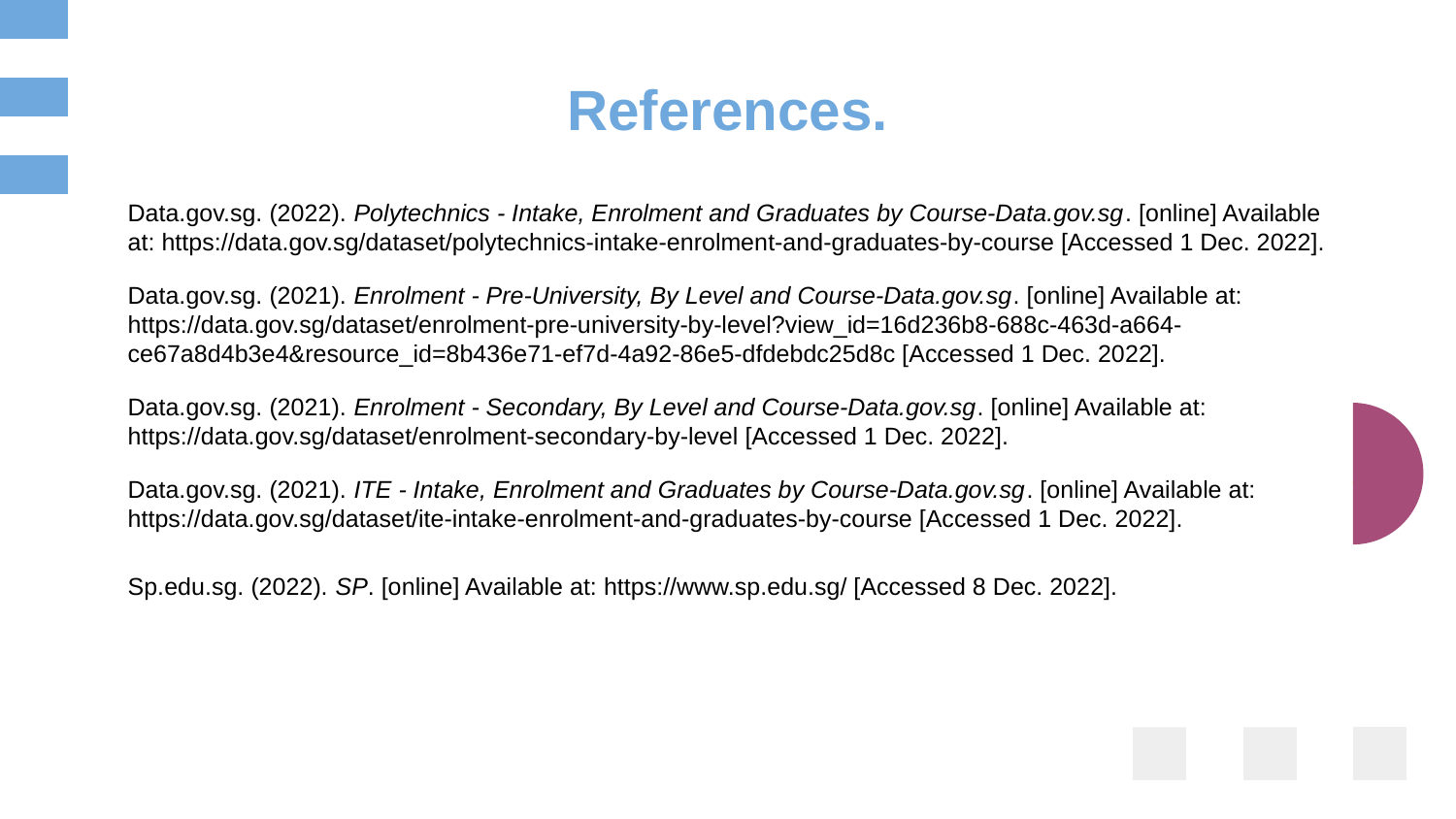

# References.
Data.gov.sg. (2022). Polytechnics - Intake, Enrolment and Graduates by Course-Data.gov.sg. [online] Available at: https://data.gov.sg/dataset/polytechnics-intake-enrolment-and-graduates-by-course [Accessed 1 Dec. 2022].
‌Data.gov.sg. (2021). Enrolment - Pre-University, By Level and Course-Data.gov.sg. [online] Available at: https://data.gov.sg/dataset/enrolment-pre-university-by-level?view_id=16d236b8-688c-463d-a664-ce67a8d4b3e4&resource_id=8b436e71-ef7d-4a92-86e5-dfdebdc25d8c [Accessed 1 Dec. 2022].
‌Data.gov.sg. (2021). Enrolment - Secondary, By Level and Course-Data.gov.sg. [online] Available at: https://data.gov.sg/dataset/enrolment-secondary-by-level [Accessed 1 Dec. 2022].
Data.gov.sg. (2021). ITE - Intake, Enrolment and Graduates by Course-Data.gov.sg. [online] Available at: https://data.gov.sg/dataset/ite-intake-enrolment-and-graduates-by-course [Accessed 1 Dec. 2022].
Sp.edu.sg. (2022). SP. [online] Available at: https://www.sp.edu.sg/ [Accessed 8 Dec. 2022].
‌

‌